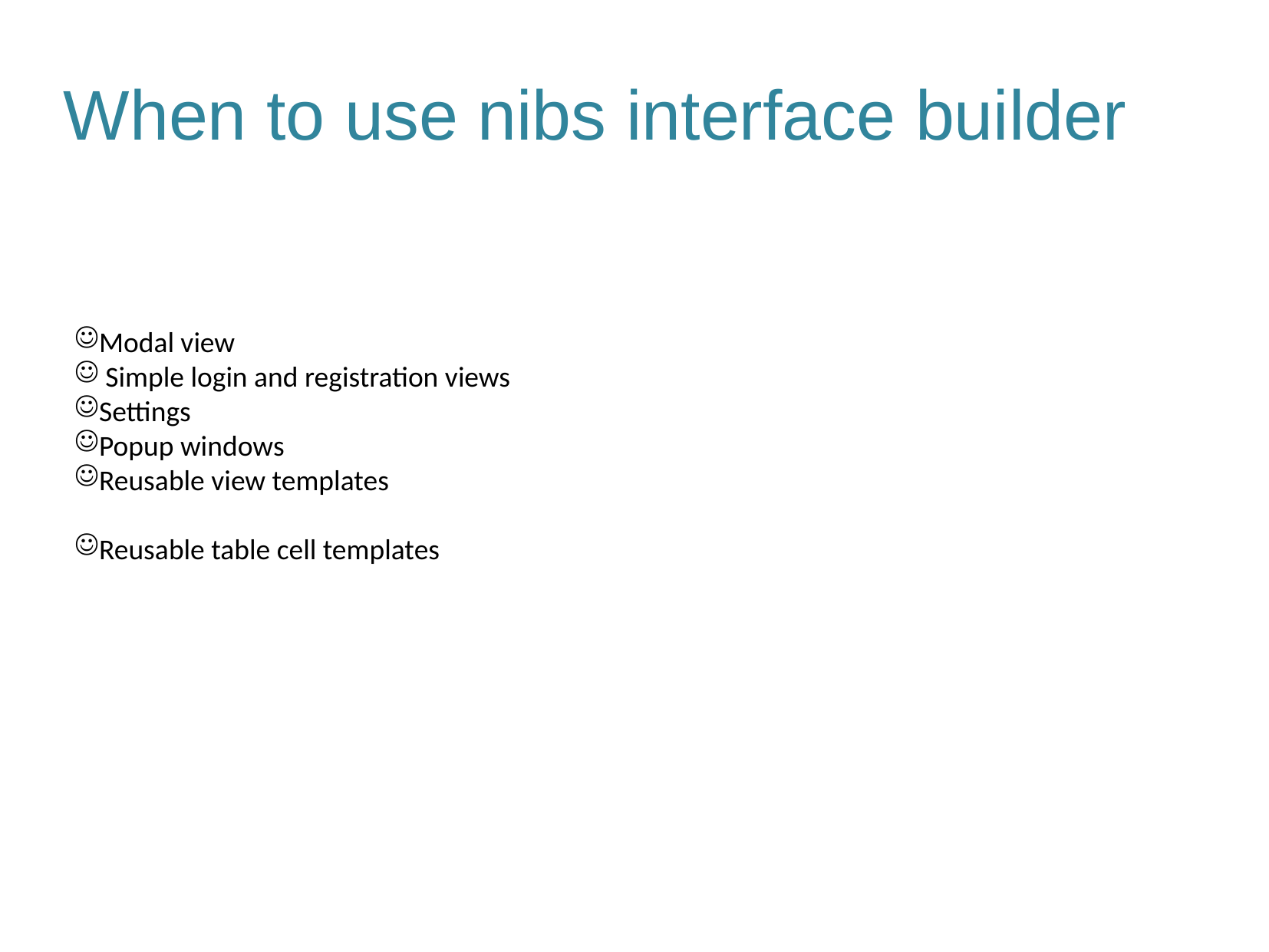

# When to use nibs interface builder

Modal view
 Simple login and registration views
Settings
Popup windows
Reusable view templates

Reusable table cell templates